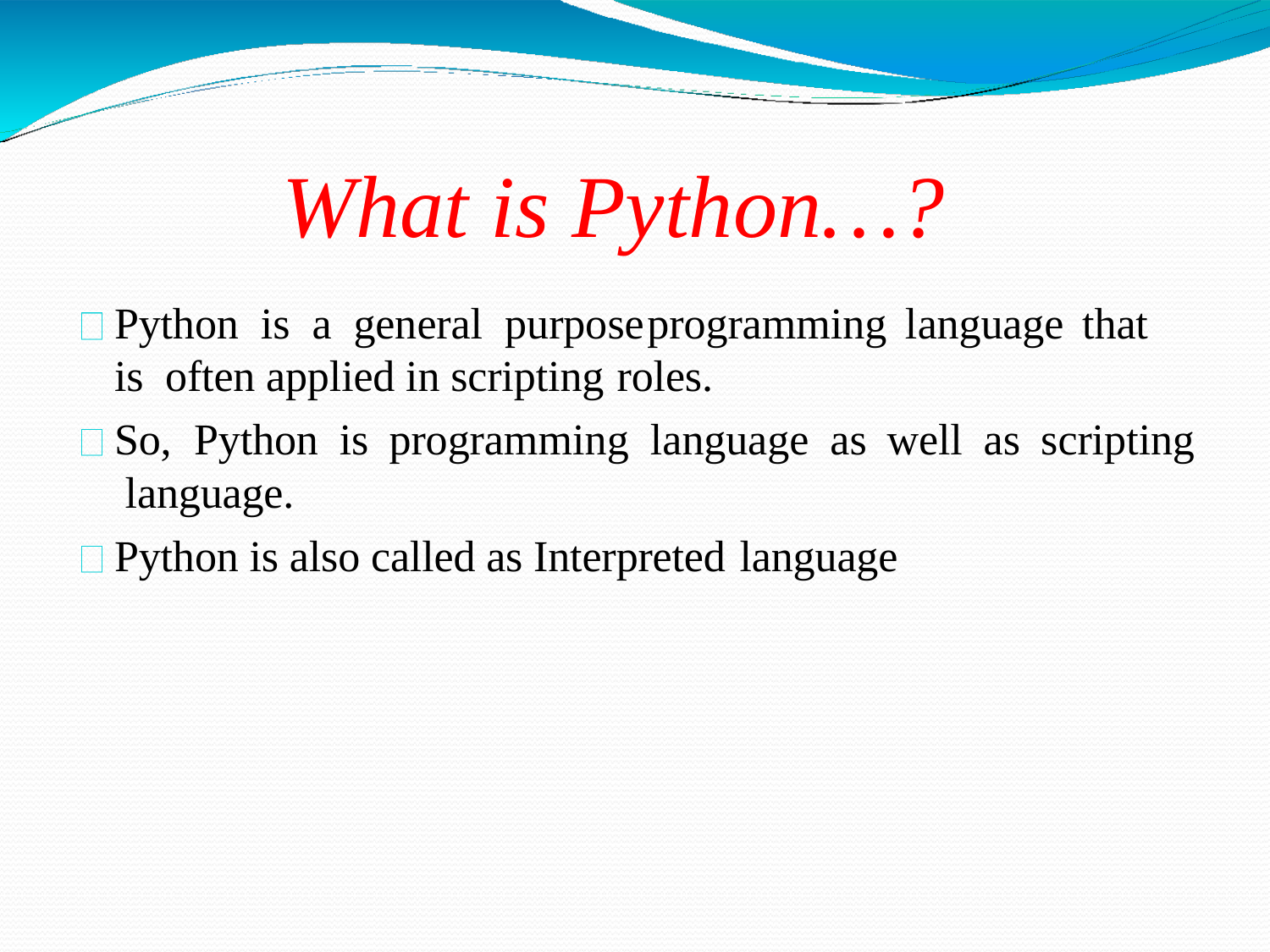

# What is Python…?
Python  is  a  general  purpose	programming	language	that	is  often applied in scripting roles.
So,	Python	is	programming	language	as	well	as	scripting  language.
Python is also called as Interpreted language